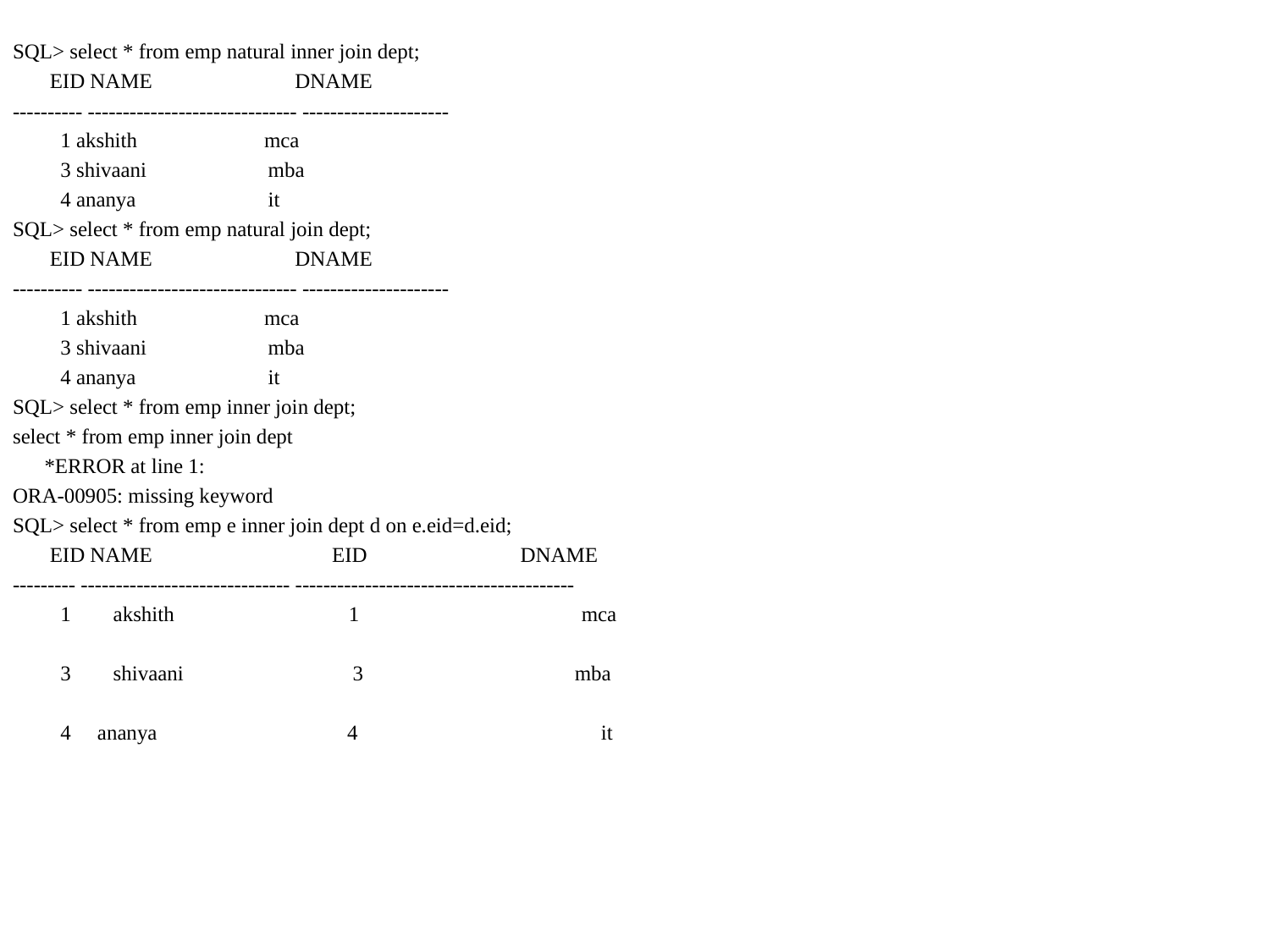

SQL> select * from emp natural inner join dept;
       EID NAME                           DNAME
---------- ------------------------------ ---------------------
         1 akshith                        mca
         3 shivaani                       mba
         4 ananya                         it
SQL> select * from emp natural join dept;
       EID NAME                           DNAME
---------- ------------------------------ ---------------------
         1 akshith                        mca
         3 shivaani                       mba
         4 ananya                         it
SQL> select * from emp inner join dept;
select * from emp inner join dept
      *ERROR at line 1:
ORA-00905: missing keyword
SQL> select * from emp e inner join dept d on e.eid=d.eid;
       EID NAME                                  EID                             DNAME
--------- ------------------------------ ----------------------------------------
         1        akshith                                 1                                          mca

         3        shivaani                                3                                        mba

         4     ananya                                    4                                              it